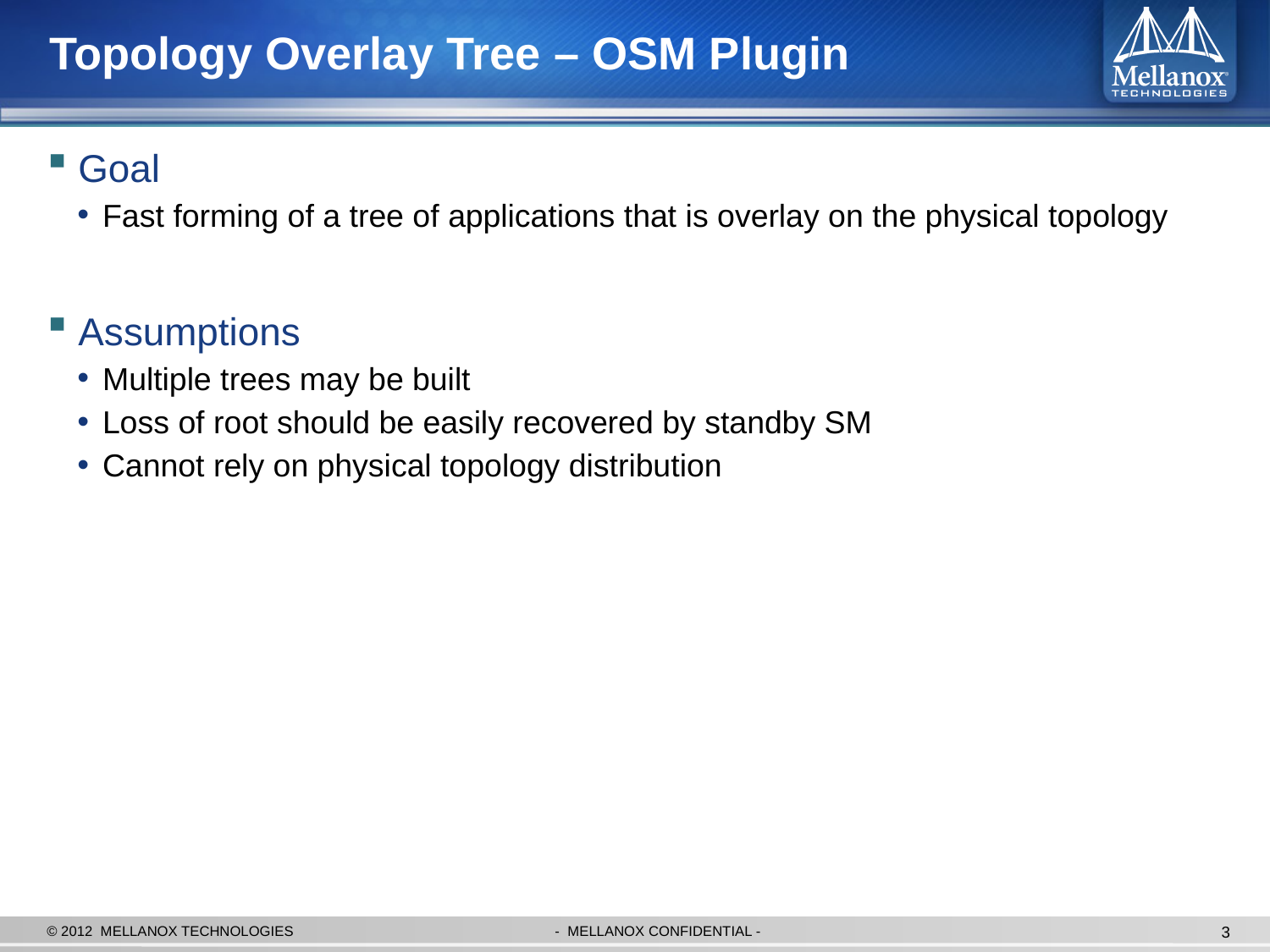

# Topology Overlay Tree – OSM Plugin
Goal
Fast forming of a tree of applications that is overlay on the physical topology

Assumptions
Multiple trees may be built
Loss of root should be easily recovered by standby SM
Cannot rely on physical topology distribution